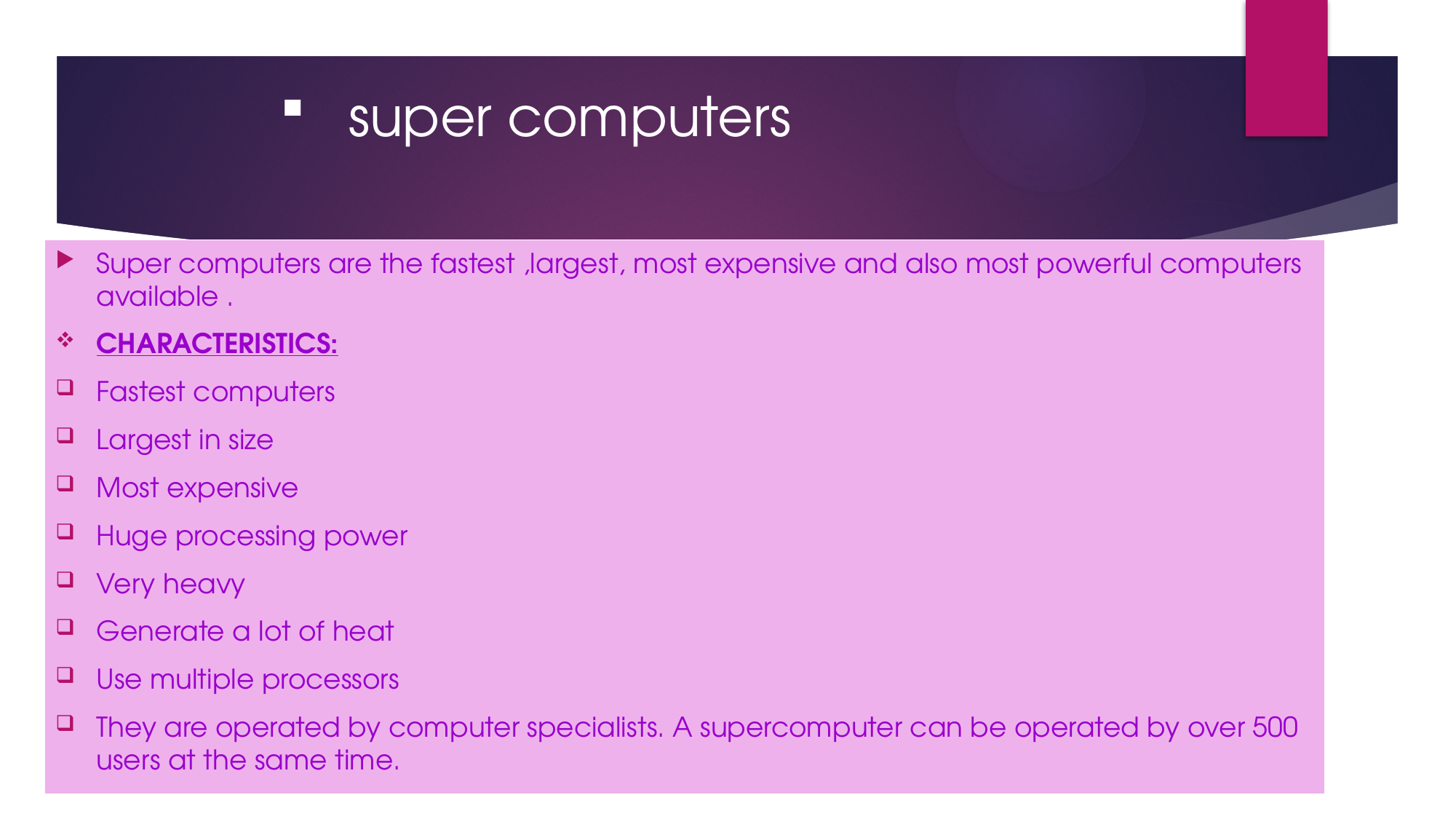

# super computers
Super computers are the fastest ,largest, most expensive and also most powerful computers available .
CHARACTERISTICS:
Fastest computers
Largest in size
Most expensive
Huge processing power
Very heavy
Generate a lot of heat
Use multiple processors
They are operated by computer specialists. A supercomputer can be operated by over 500 users at the same time.